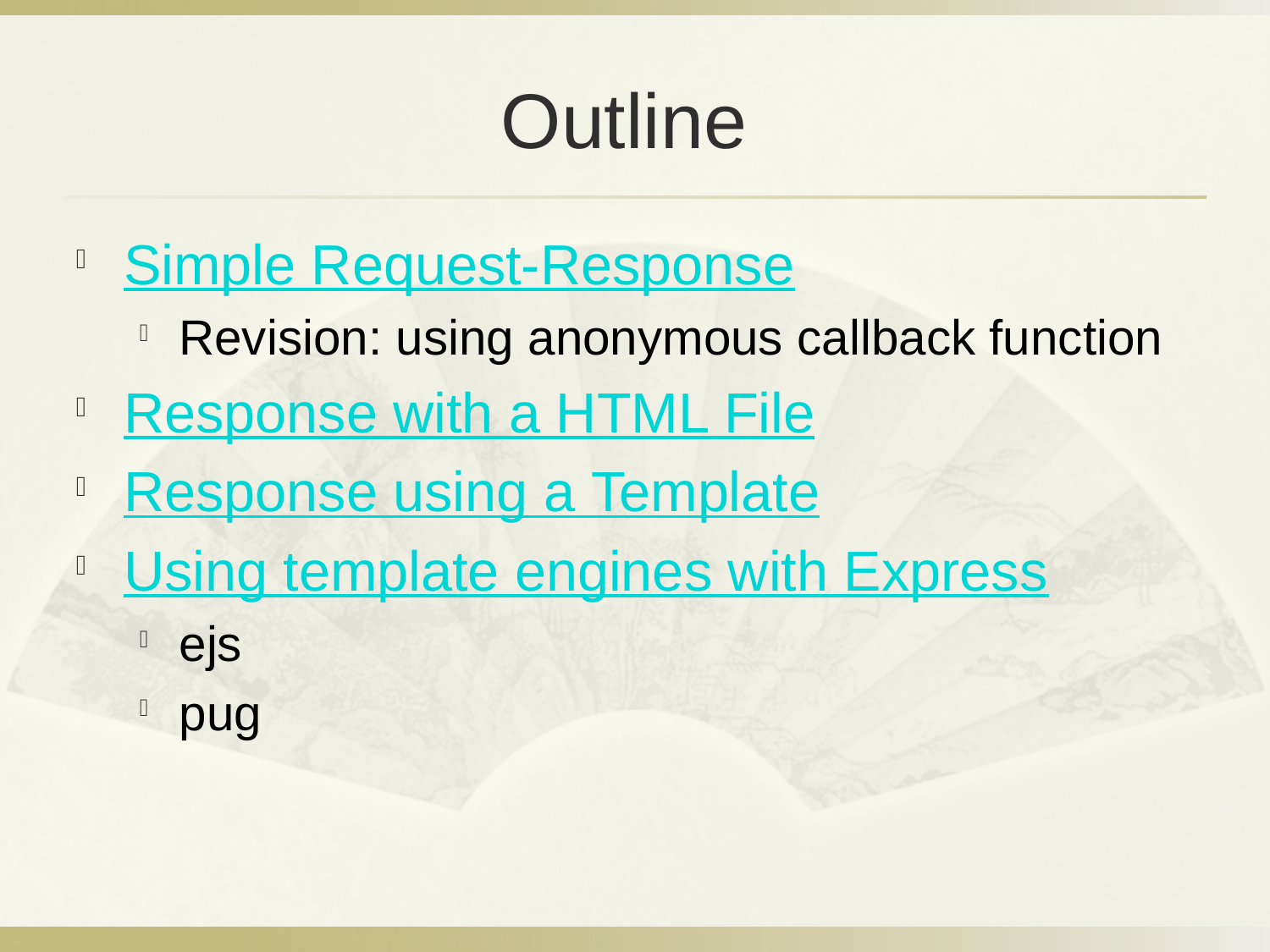

# Outline
Simple Request-Response
Revision: using anonymous callback function
Response with a HTML File
Response using a Template
Using template engines with Express
ejs
pug